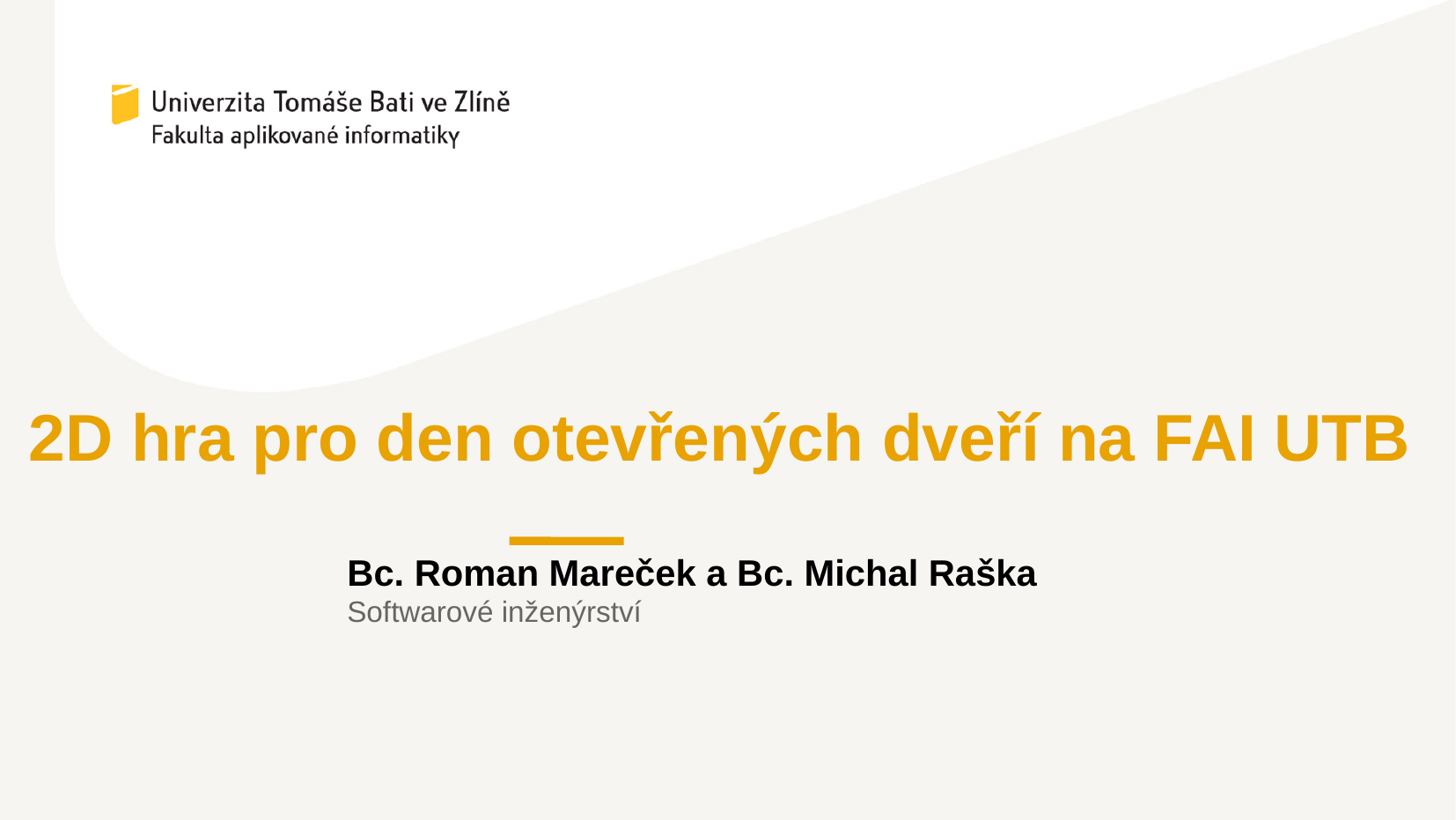

2D hra pro den otevřených dveří na FAI UTB

Bc. Roman Mareček a Bc. Michal Raška
Softwarové inženýrství